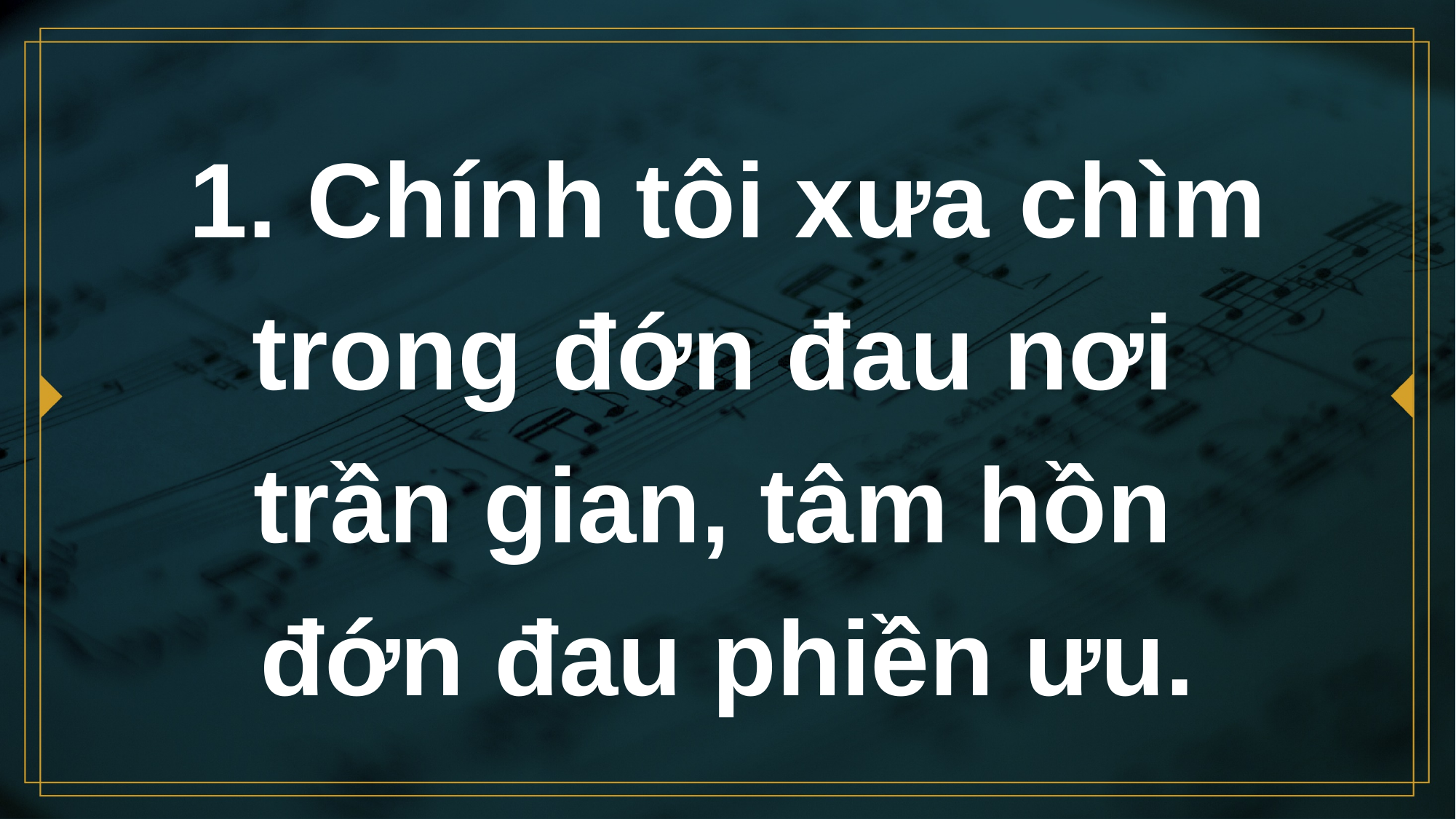

# 1. Chính tôi xưa chìm trong đớn đau nơi trần gian, tâm hồn đớn đau phiền ưu.